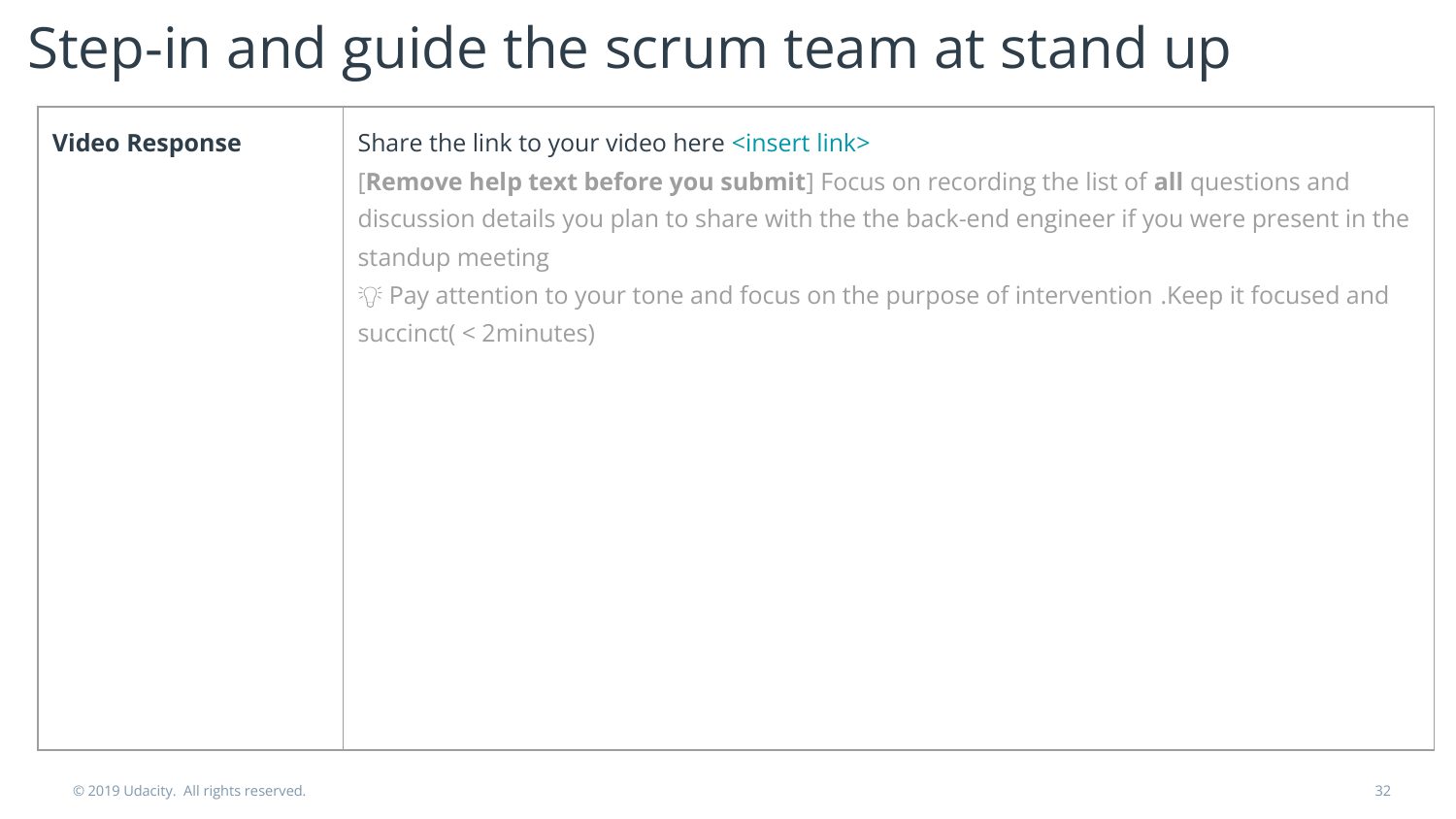

# Step-in and guide the scrum team at stand up
| Video Response | Share the link to your video here <insert link> [Remove help text before you submit] Focus on recording the list of all questions and discussion details you plan to share with the the back-end engineer if you were present in the standup meeting 💡 Pay attention to your tone and focus on the purpose of intervention .Keep it focused and succinct( < 2minutes) |
| --- | --- |
© 2019 Udacity.  All rights reserved.
32